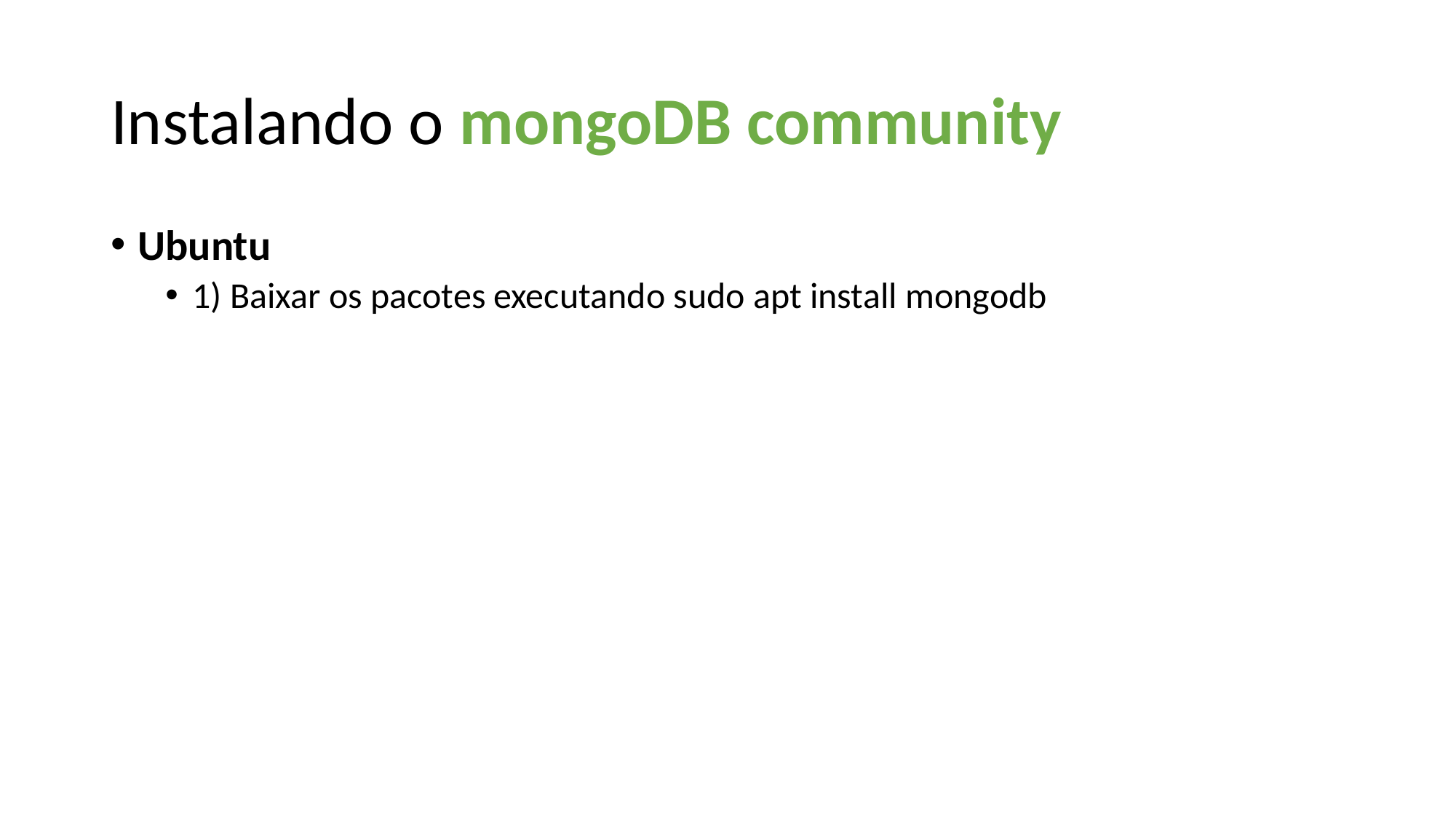

Instalando o mongoDB community
Ubuntu
1) Baixar os pacotes executando sudo apt install mongodb